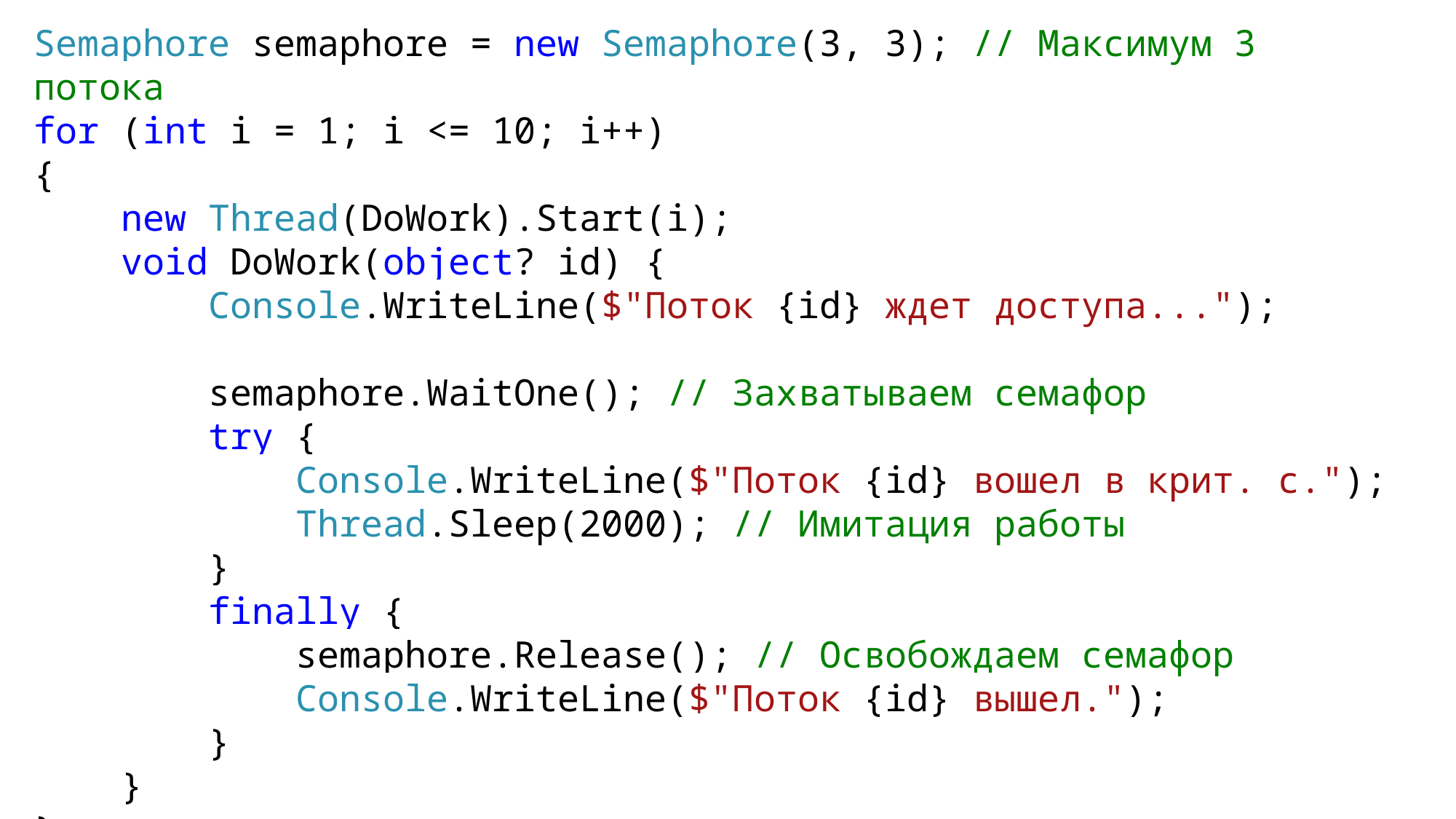

Semaphore semaphore = new Semaphore(3, 3); // Максимум 3 потока
for (int i = 1; i <= 10; i++)
{
    new Thread(DoWork).Start(i);
    void DoWork(object? id) {
        Console.WriteLine($"Поток {id} ждет доступа...");

        semaphore.WaitOne(); // Захватываем семафор
        try {
            Console.WriteLine($"Поток {id} вошел в крит. с.");
            Thread.Sleep(2000); // Имитация работы
        }
        finally {
            semaphore.Release(); // Освобождаем семафор
            Console.WriteLine($"Поток {id} вышел.");
        }
    }
}